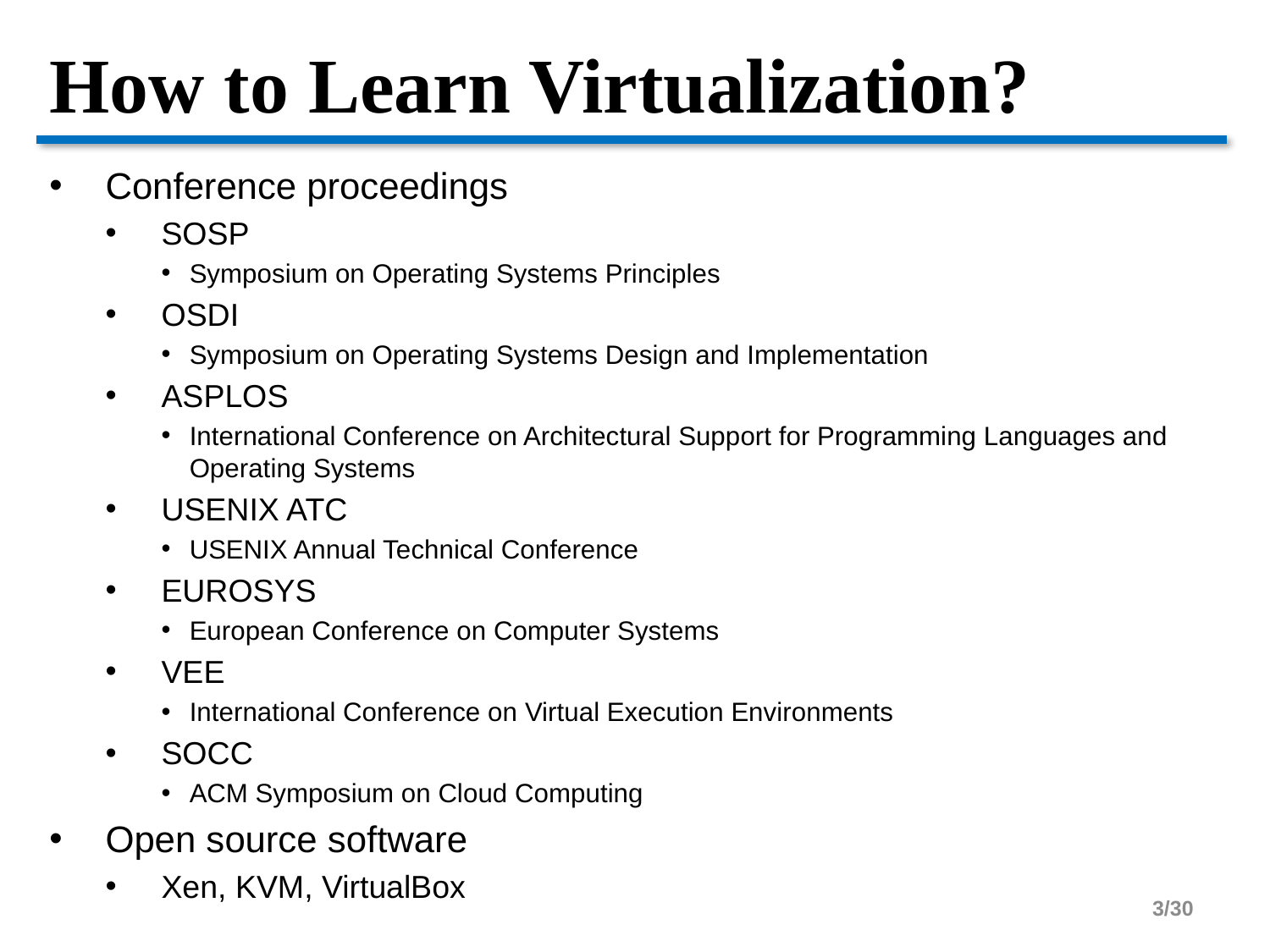

# How to Learn Virtualization?
Conference proceedings
SOSP
Symposium on Operating Systems Principles
OSDI
Symposium on Operating Systems Design and Implementation
ASPLOS
International Conference on Architectural Support for Programming Languages and Operating Systems
USENIX ATC
USENIX Annual Technical Conference
EUROSYS
European Conference on Computer Systems
VEE
International Conference on Virtual Execution Environments
SOCC
ACM Symposium on Cloud Computing
Open source software
Xen, KVM, VirtualBox

3/30